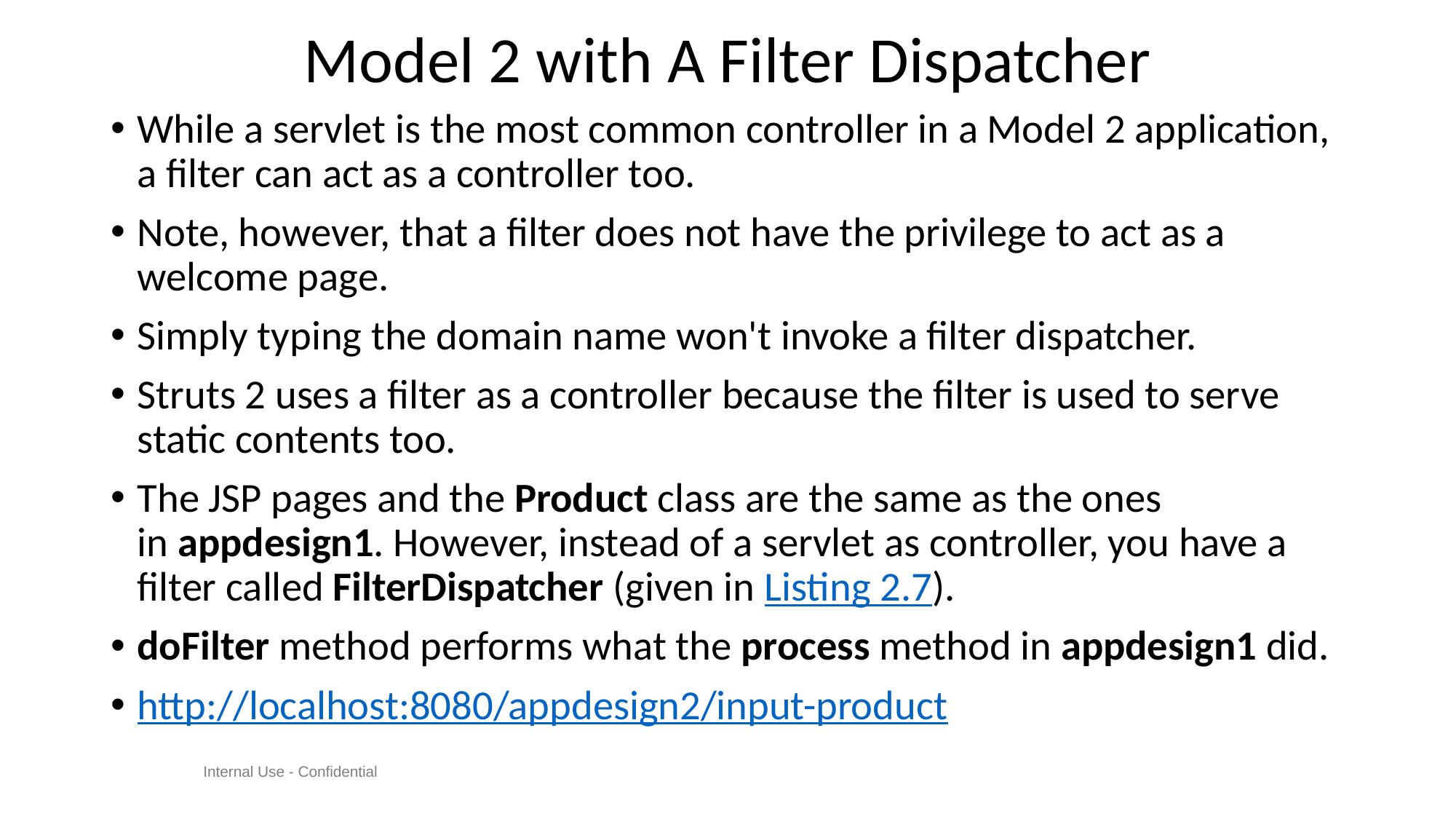

# Model 2 with A Filter Dispatcher
While a servlet is the most common controller in a Model 2 application, a filter can act as a controller too.
Note, however, that a filter does not have the privilege to act as a welcome page.
Simply typing the domain name won't invoke a filter dispatcher.
Struts 2 uses a filter as a controller because the filter is used to serve static contents too.
The JSP pages and the Product class are the same as the ones in appdesign1. However, instead of a servlet as controller, you have a filter called FilterDispatcher (given in Listing 2.7).
doFilter method performs what the process method in appdesign1 did.
http://localhost:8080/appdesign2/input-product